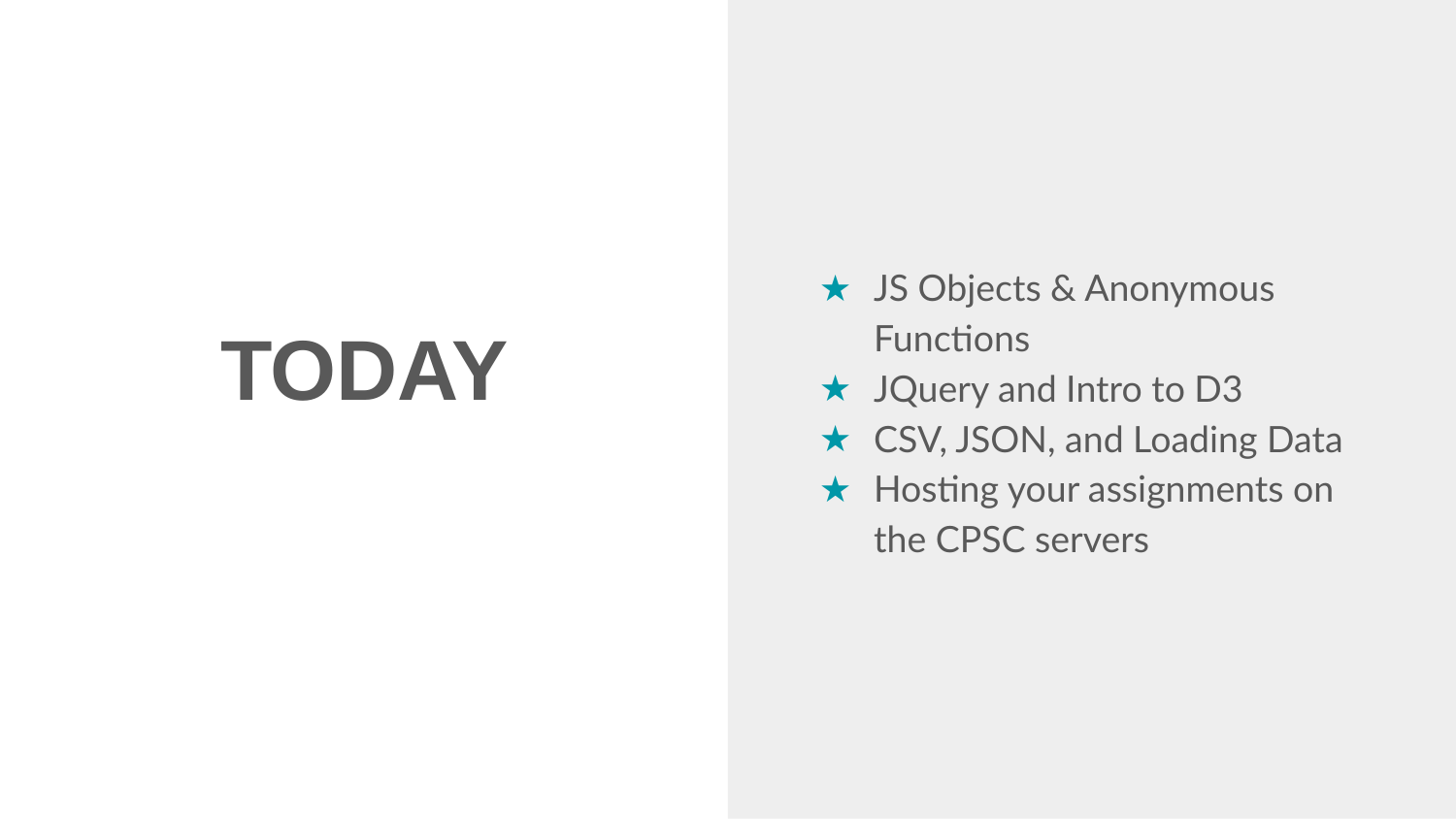

JS Objects & Anonymous Functions
JQuery and Intro to D3
CSV, JSON, and Loading Data
Hosting your assignments on the CPSC servers
# TODAY